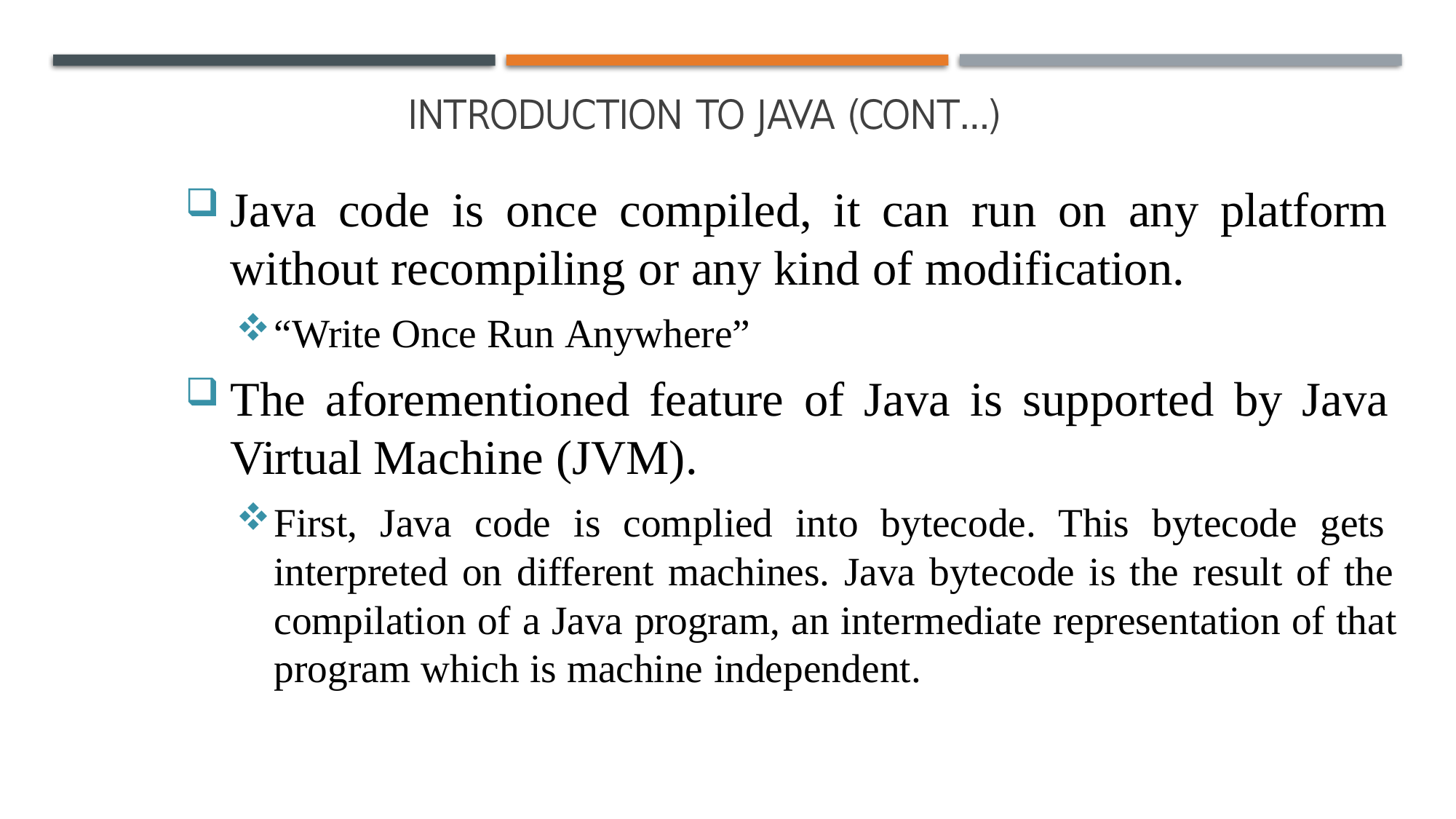

S
# Introduction to Java (Cont…)
Java code is once compiled, it can run on any platform  without recompiling or any kind of modification.
“Write Once Run Anywhere”
The aforementioned feature of Java is supported by Java  Virtual Machine (JVM).
First, Java code is complied into bytecode. This bytecode gets  interpreted on different machines. Java bytecode is the result of the  compilation of a Java program, an intermediate representation of that  program which is machine independent.